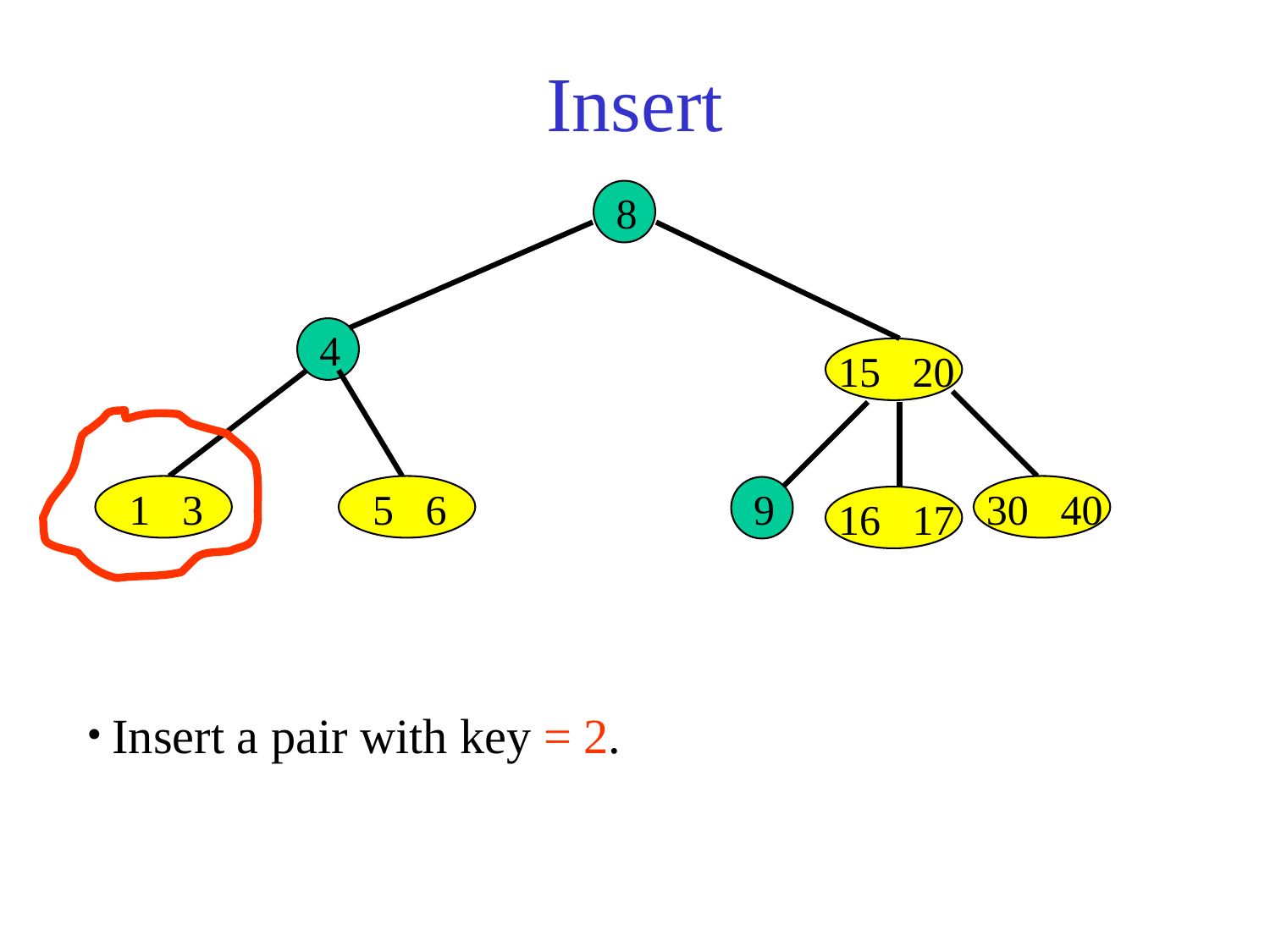

# Insert
8

4

15   20

1   3

5   6
9

30   40

16   17
 Insert a pair with key = 2.